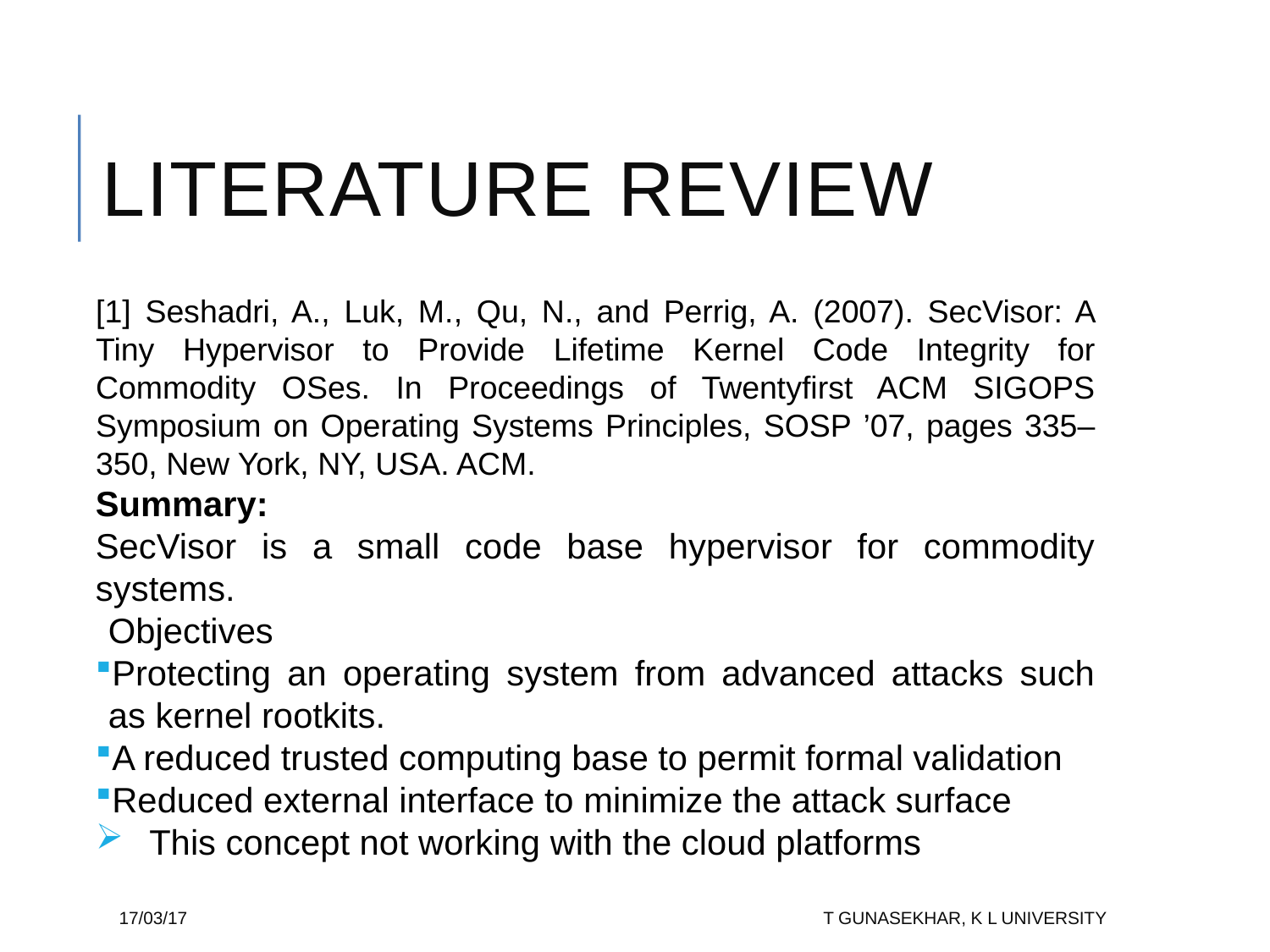

Literature review
[1] Seshadri, A., Luk, M., Qu, N., and Perrig, A. (2007). SecVisor: A Tiny Hypervisor to Provide Lifetime Kernel Code Integrity for Commodity OSes. In Proceedings of Twentyfirst ACM SIGOPS Symposium on Operating Systems Principles, SOSP ’07, pages 335– 350, New York, NY, USA. ACM.
Summary:
SecVisor is a small code base hypervisor for commodity systems.
Objectives
Protecting an operating system from advanced attacks such as kernel rootkits.
A reduced trusted computing base to permit formal validation
Reduced external interface to minimize the attack surface
This concept not working with the cloud platforms
17/03/17
T Gunasekhar, K L University